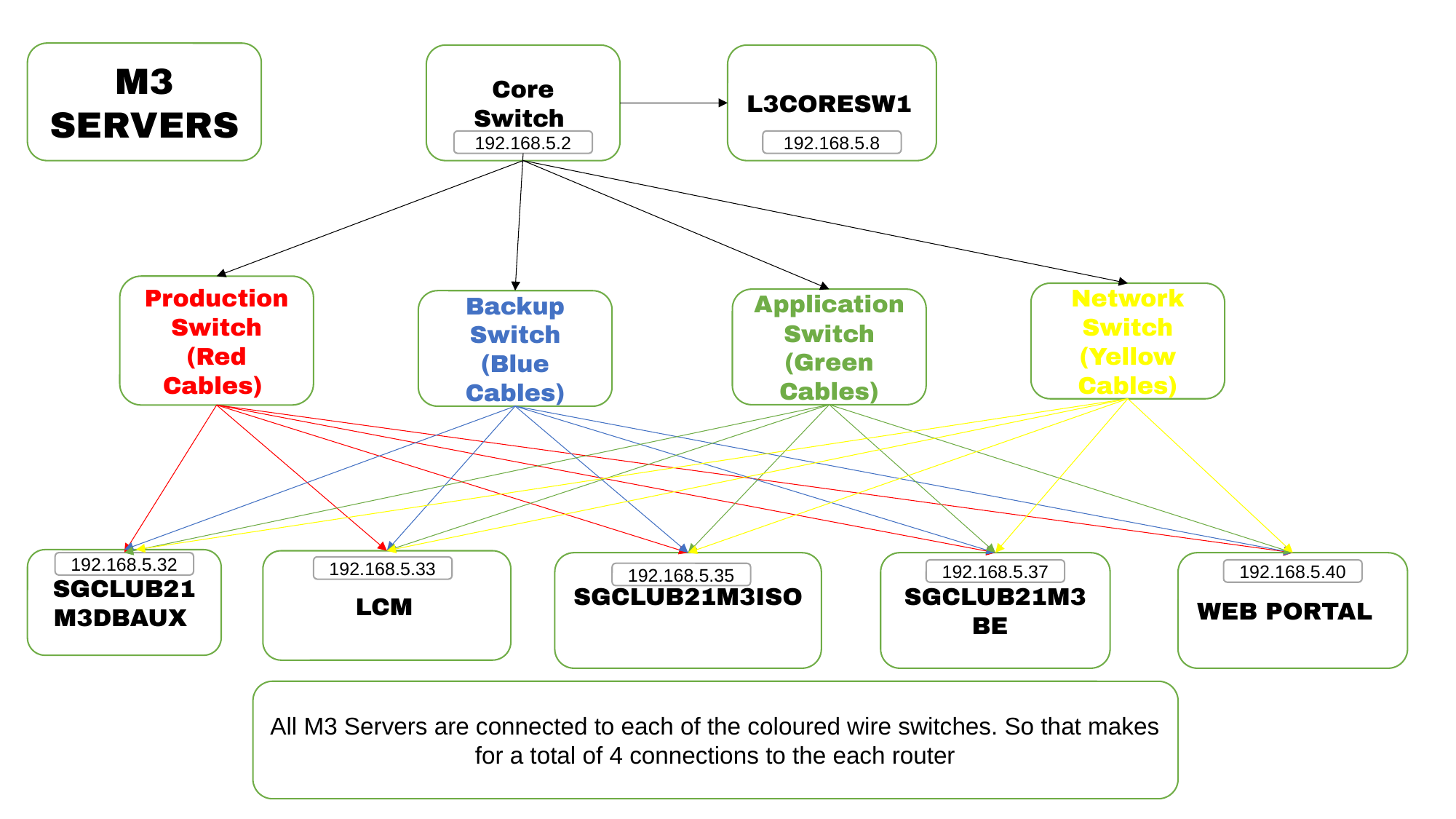

M3 SERVERS
Core Switch
L3CORESW1
192.168.5.2
192.168.5.8
Production Switch
(Red Cables)
Network
Switch (Yellow Cables)
Application Switch (Green Cables)
Backup Switch (Blue Cables)
SGCLUB21M3DBAUX
LCM
192.168.5.32
SGCLUB21M3ISO
SGCLUB21M3BE
WEB PORTAL
192.168.5.33
192.168.5.40
192.168.5.37
192.168.5.35
All M3 Servers are connected to each of the coloured wire switches. So that makes for a total of 4 connections to the each router